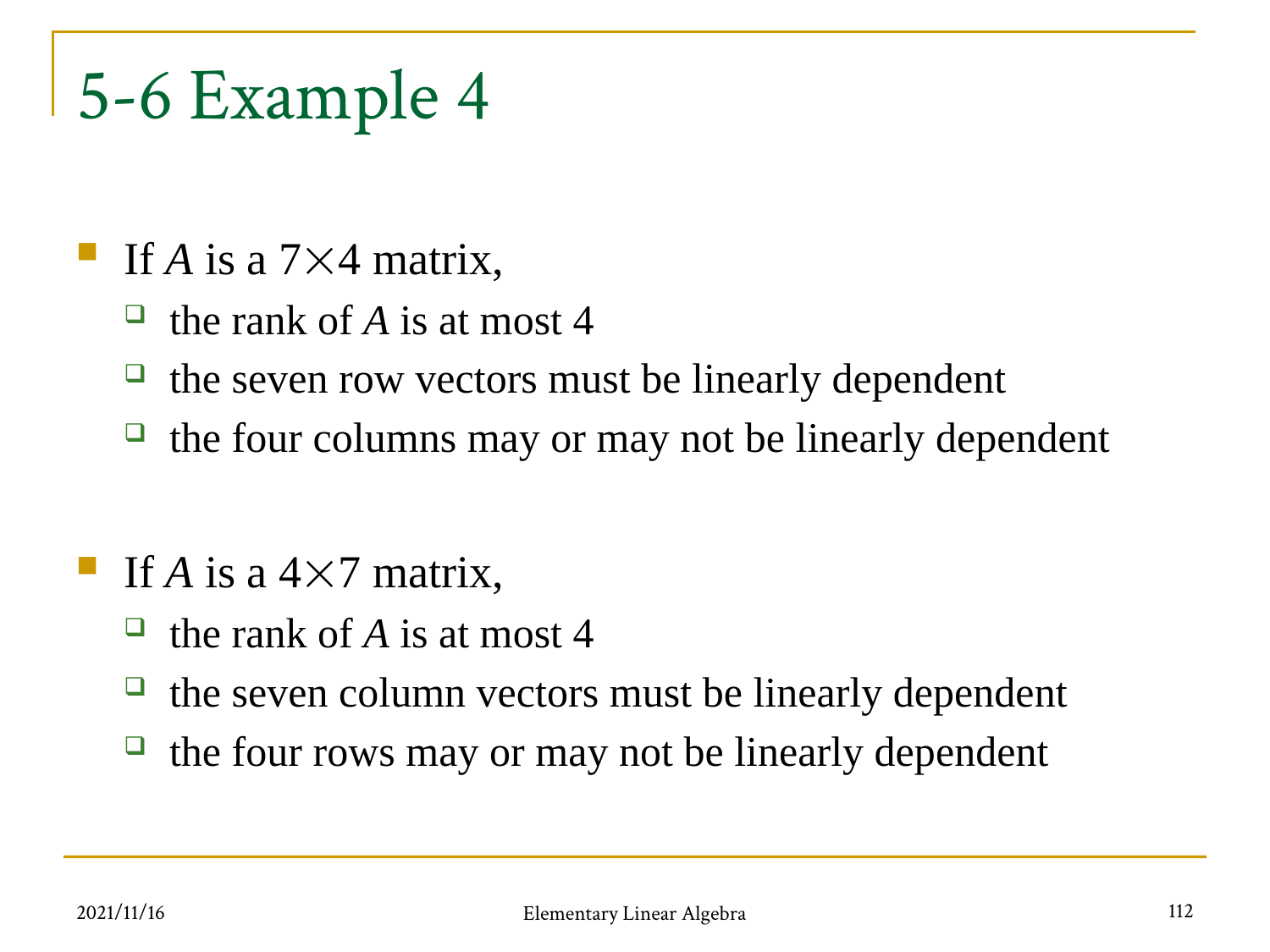

# 5-6 Example 4
If A is a 7×4 matrix,
the rank of A is at most 4
the seven row vectors must be linearly dependent
the four columns may or may not be linearly dependent

If A is a 4×7 matrix,
the rank of A is at most 4
the seven column vectors must be linearly dependent
the four rows may or may not be linearly dependent

2021/11/16
112
Elementary Linear Algebra